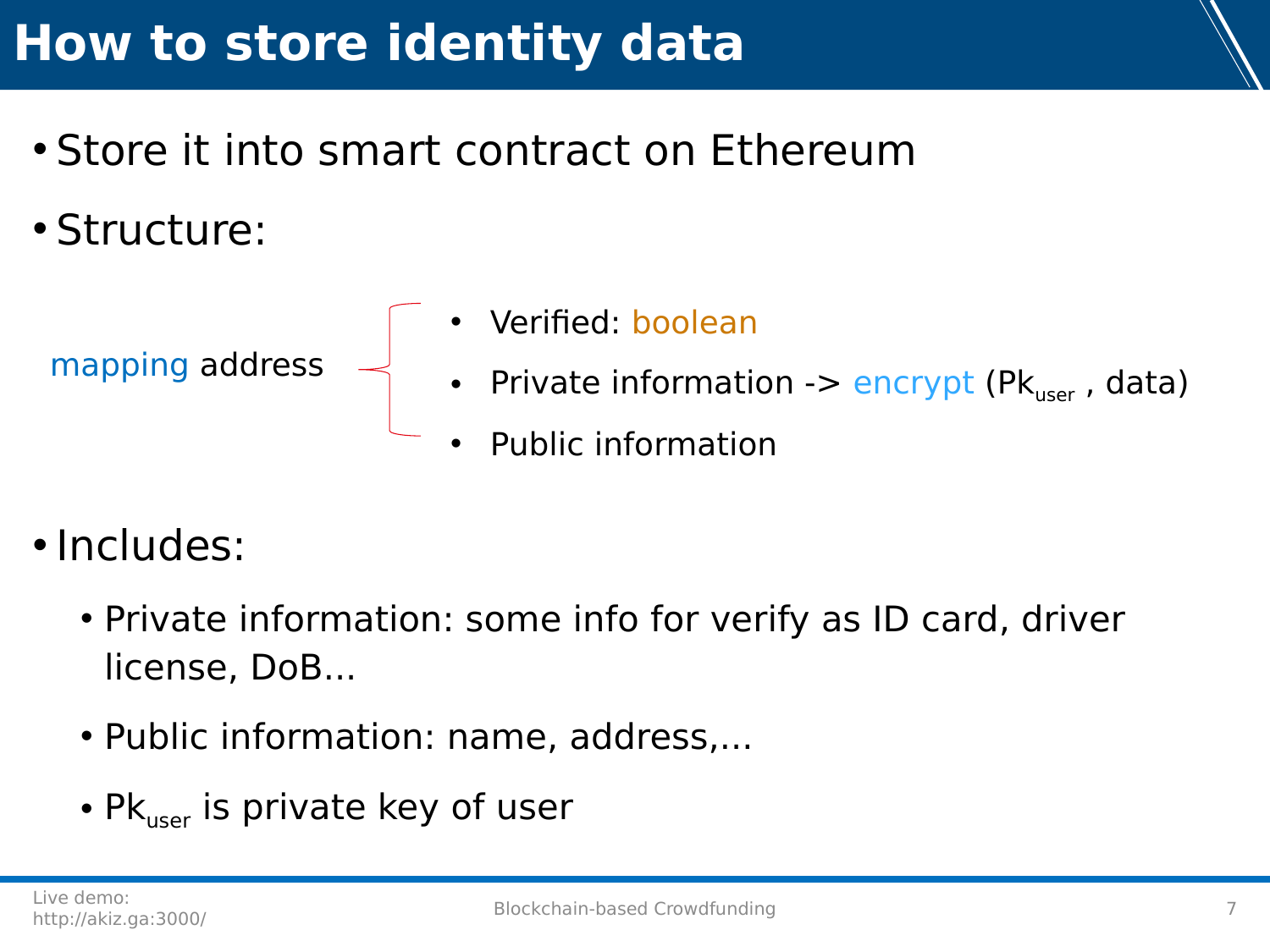

How to store identity data
Store it into smart contract on Ethereum
Structure:

Includes:
Private information: some info for verify as ID card, driver license, DoB...
Public information: name, address,...
Pkuser is private key of user
Verified: boolean
Private information -> encrypt (Pkuser , data)
Public information

mapping address
Live demo: http://akiz.ga:3000/
Blockchain-based Crowdfunding
7